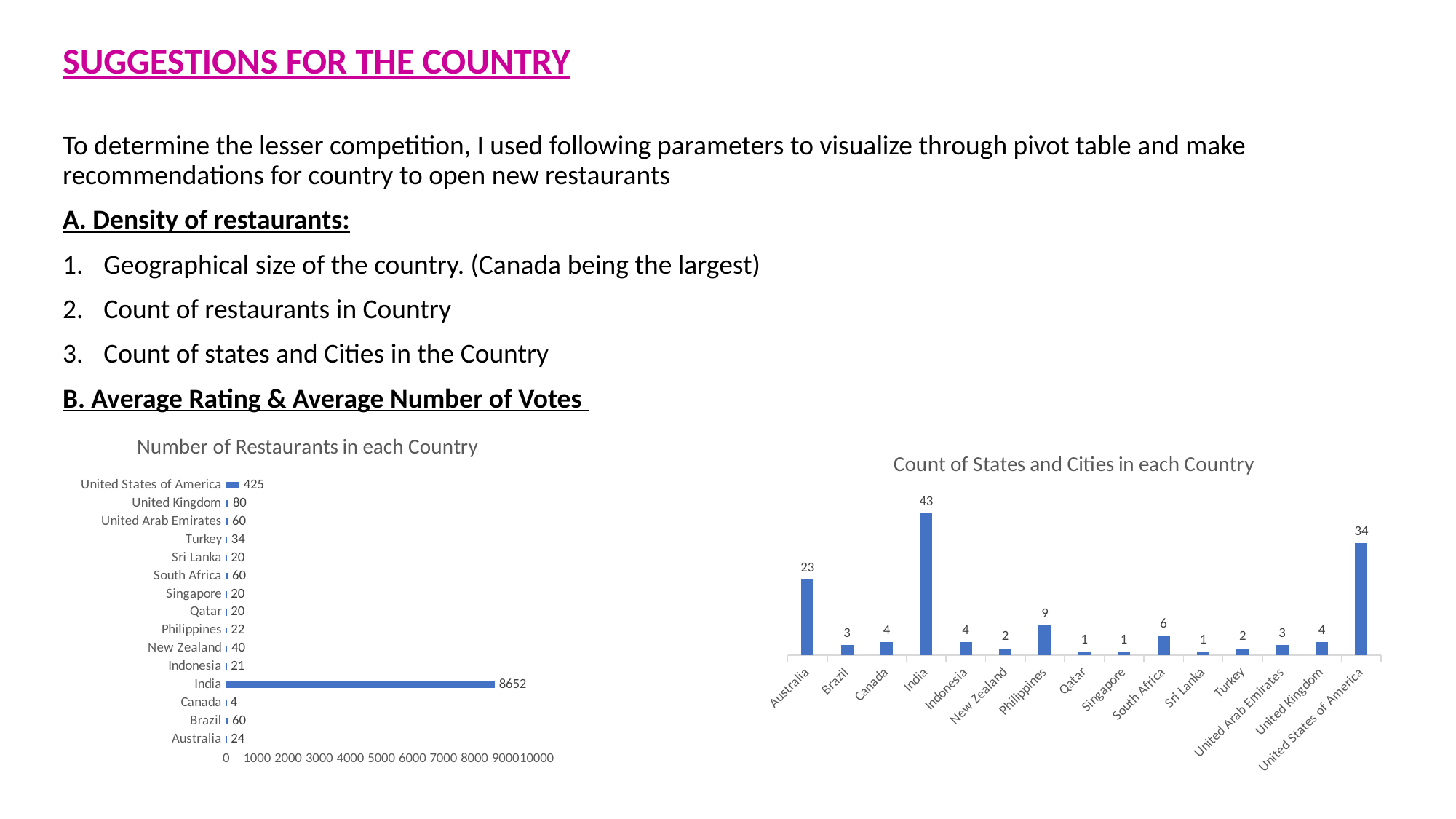

# SUGGESTIONS FOR THE COUNTRY
To determine the lesser competition, I used following parameters to visualize through pivot table and make recommendations for country to open new restaurants
A. Density of restaurants:
Geographical size of the country. (Canada being the largest)
Count of restaurants in Country
Count of states and Cities in the Country
B. Average Rating & Average Number of Votes

### Chart: Number of Restaurants in each Country

| Category | Total |
|---|---|
| Australia | 24.0 |
| Brazil | 60.0 |
| Canada | 4.0 |
| India | 8652.0 |
| Indonesia | 21.0 |
| New Zealand | 40.0 |
| Philippines | 22.0 |
| Qatar | 20.0 |
| Singapore | 20.0 |
| South Africa | 60.0 |
| Sri Lanka | 20.0 |
| Turkey | 34.0 |
| United Arab Emirates | 60.0 |
| United Kingdom | 80.0 |
| United States of America | 425.0 |

### Chart: Count of States and Cities in each Country

| Category | Total |
|---|---|
| Australia | 23.0 |
| Brazil | 3.0 |
| Canada | 4.0 |
| India | 43.0 |
| Indonesia | 4.0 |
| New Zealand | 2.0 |
| Philippines | 9.0 |
| Qatar | 1.0 |
| Singapore | 1.0 |
| South Africa | 6.0 |
| Sri Lanka | 1.0 |
| Turkey | 2.0 |
| United Arab Emirates | 3.0 |
| United Kingdom | 4.0 |
| United States of America | 34.0 |